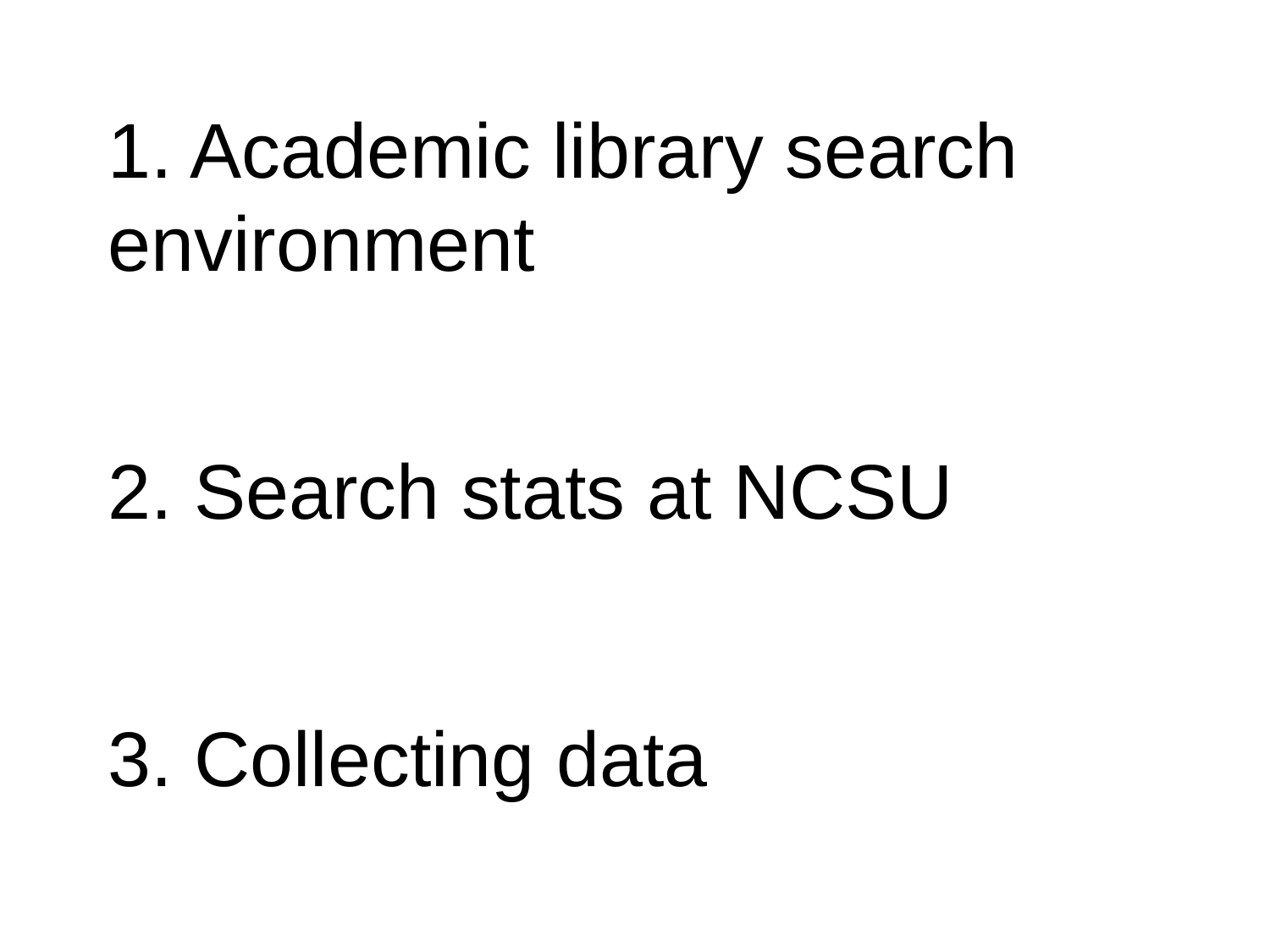

# 1. Academic library search environment
2. Search stats at NCSU
3. Collecting data